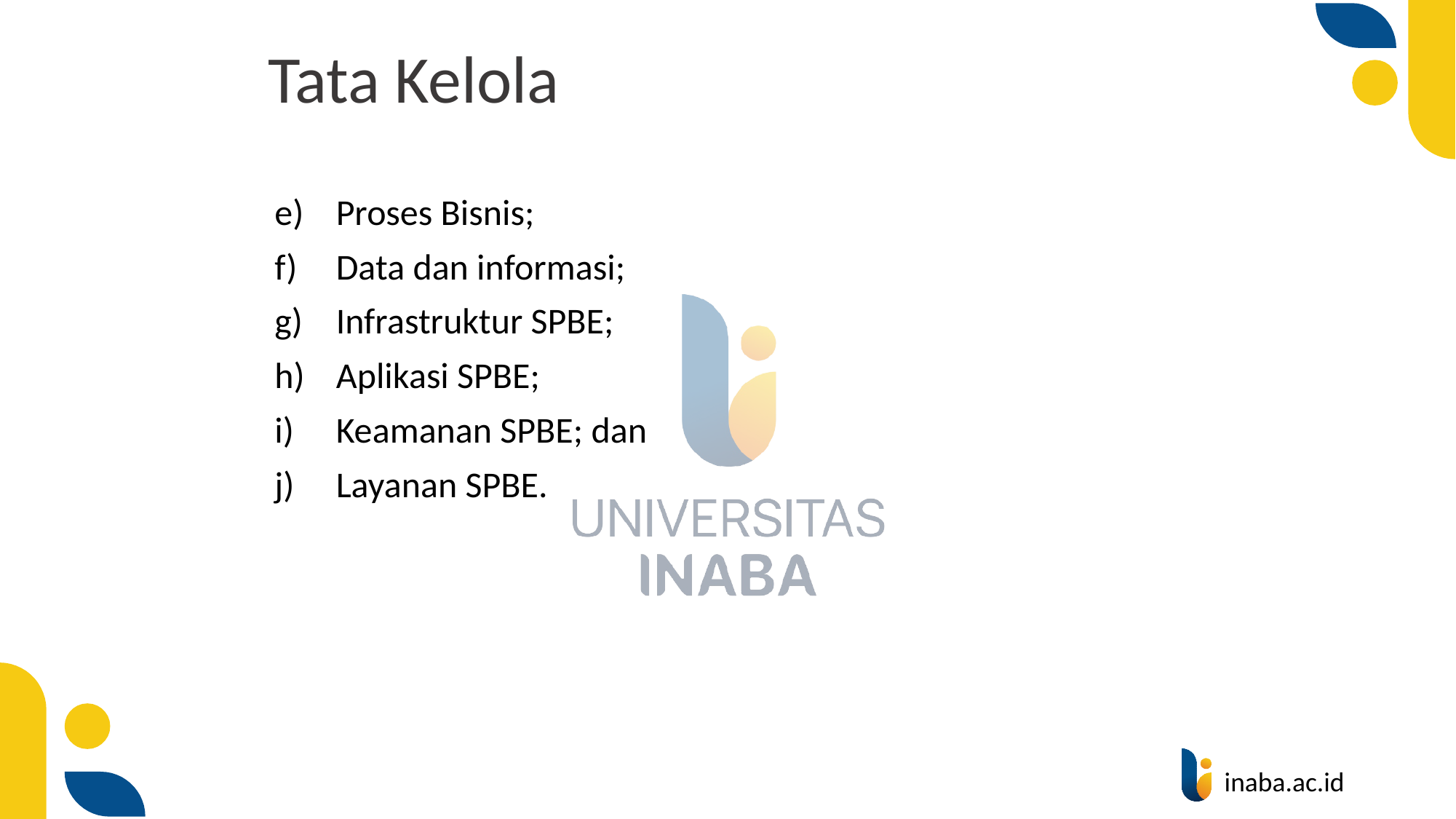

# Tata Kelola
Proses Bisnis;
Data dan informasi;
Infrastruktur SPBE;
Aplikasi SPBE;
Keamanan SPBE; dan
Layanan SPBE.